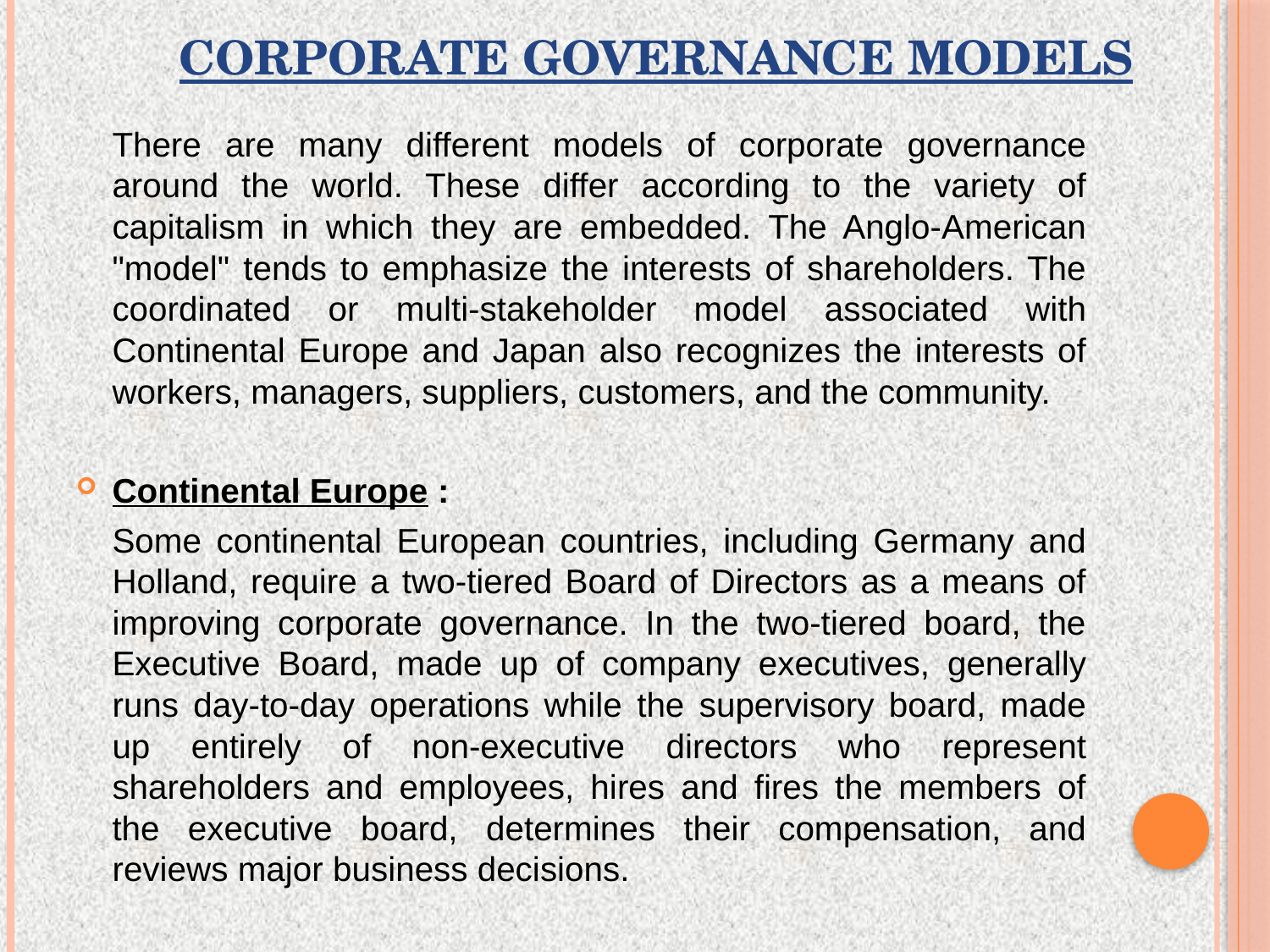

# Corporate governance models
		There are many different models of corporate governance around the world. These differ according to the variety of capitalism in which they are embedded. The Anglo-American "model" tends to emphasize the interests of shareholders. The coordinated or multi-stakeholder model associated with Continental Europe and Japan also recognizes the interests of workers, managers, suppliers, customers, and the community.

Continental Europe :
	Some continental European countries, including Germany and Holland, require a two-tiered Board of Directors as a means of improving corporate governance. In the two-tiered board, the Executive Board, made up of company executives, generally runs day-to-day operations while the supervisory board, made up entirely of non-executive directors who represent shareholders and employees, hires and fires the members of the executive board, determines their compensation, and reviews major business decisions.